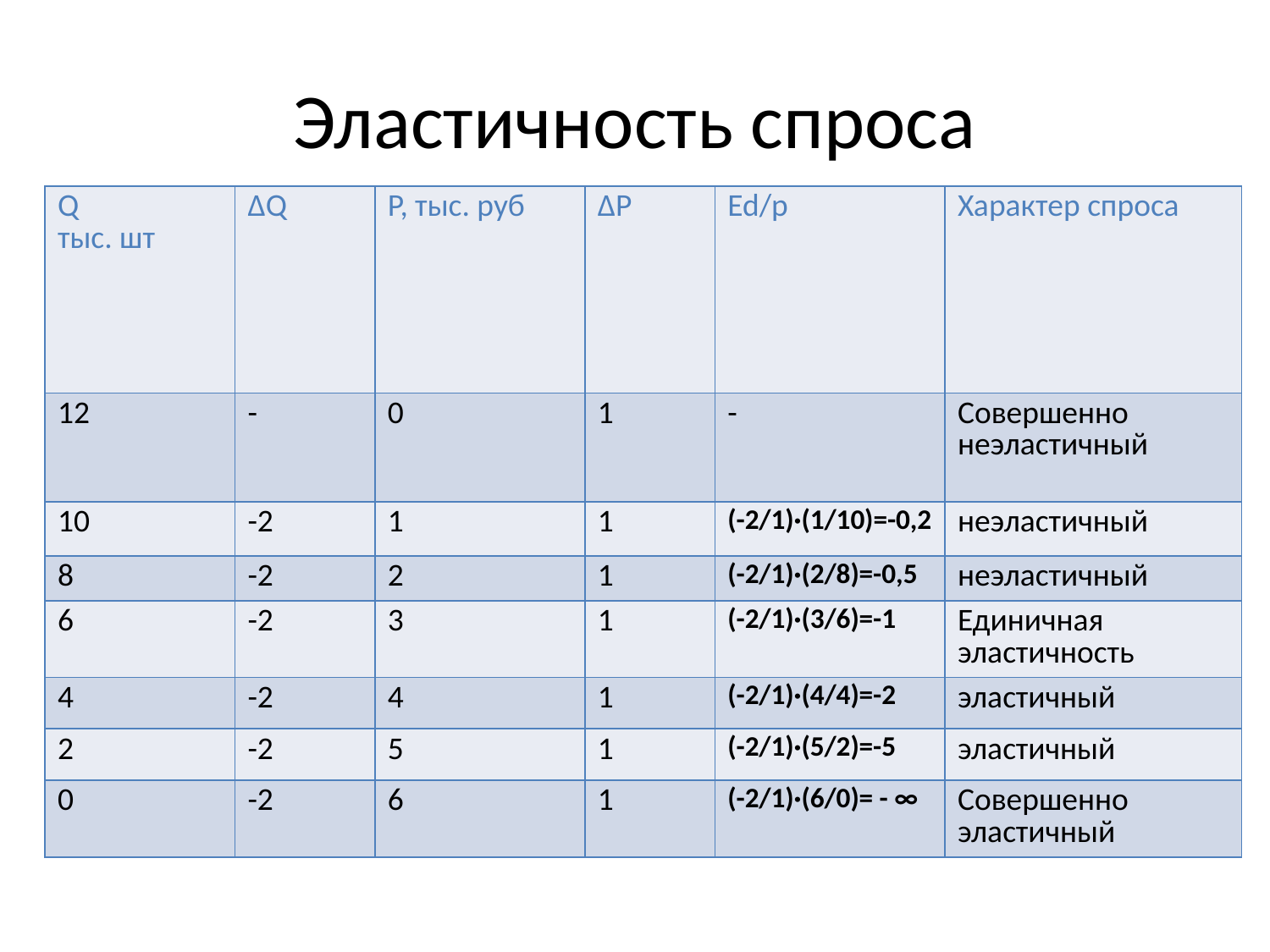

# Эластичность спроса
| Q тыс. шт | ∆Q | P, тыс. руб | ∆P | Ed/p | Характер спроса |
| --- | --- | --- | --- | --- | --- |
| 12 | - | 0 | 1 | - | Совершенно неэластичный |
| 10 | -2 | 1 | 1 | (-2/1)·(1/10)=-0,2 | неэластичный |
| 8 | -2 | 2 | 1 | (-2/1)·(2/8)=-0,5 | неэластичный |
| 6 | -2 | 3 | 1 | (-2/1)·(3/6)=-1 | Единичная эластичность |
| 4 | -2 | 4 | 1 | (-2/1)·(4/4)=-2 | эластичный |
| 2 | -2 | 5 | 1 | (-2/1)·(5/2)=-5 | эластичный |
| 0 | -2 | 6 | 1 | (-2/1)·(6/0)= - ∞ | Совершенно эластичный |